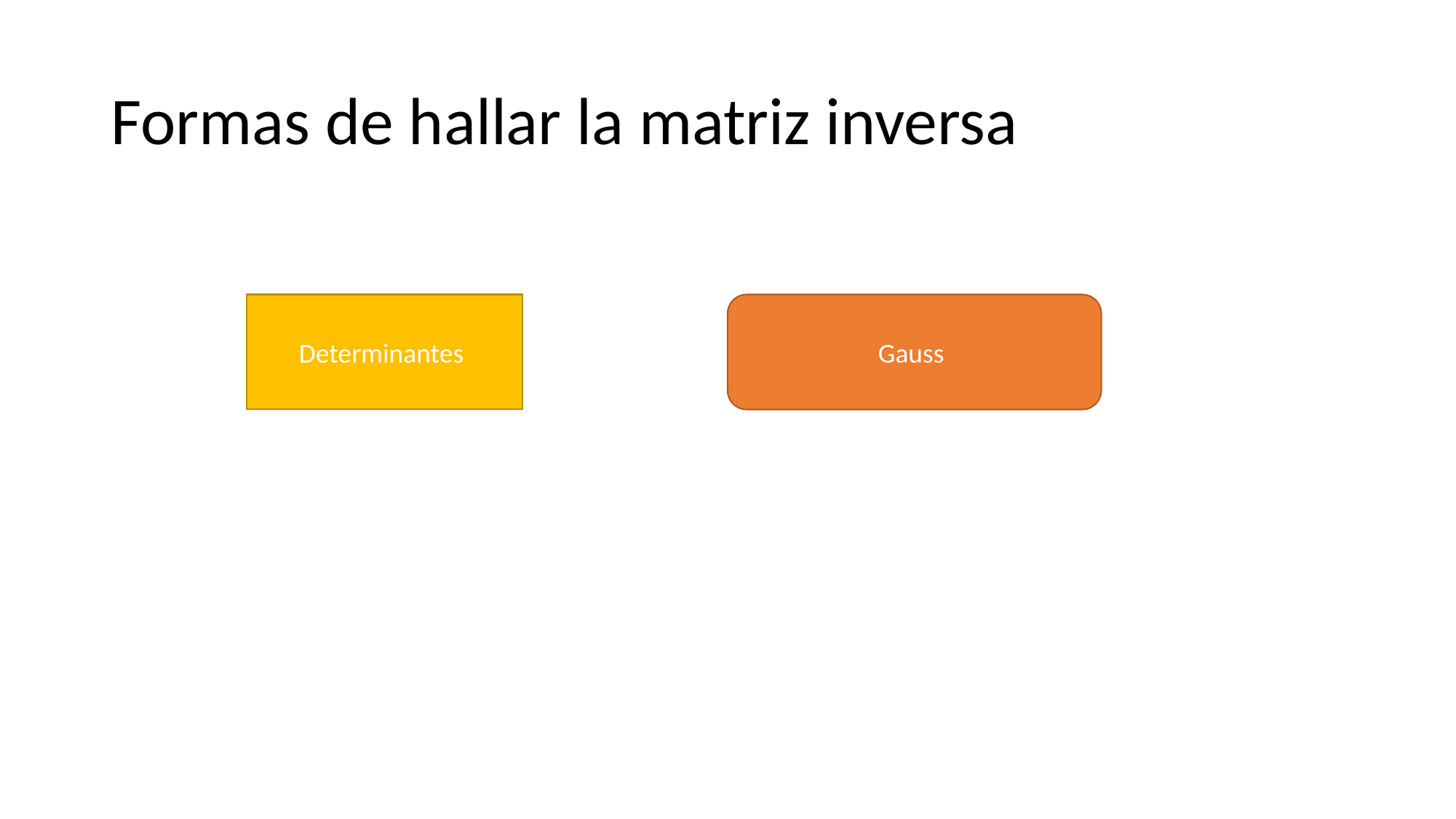

# Formas de hallar la matriz inversa
Determinantes
Gauss